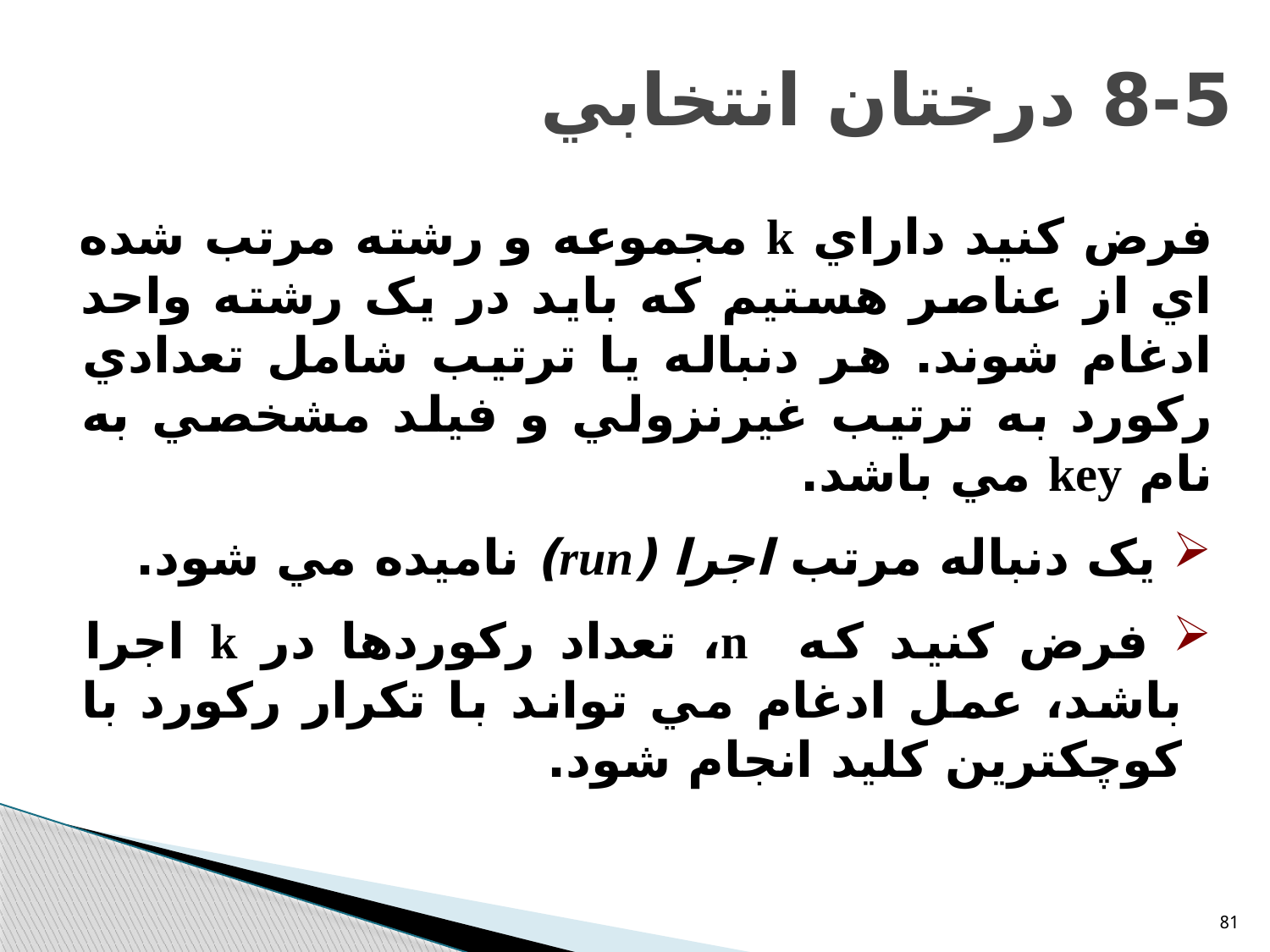

# 8-5 درختان انتخابي
فرض کنيد داراي k مجموعه و رشته مرتب شده اي از عناصر هستيم که بايد در يک رشته واحد ادغام شوند. هر دنباله يا ترتيب شامل تعدادي رکورد به ترتيب غيرنزولي و فيلد مشخصي به نام key مي باشد.
 يک دنباله مرتب اجرا (run) ناميده مي شود.
 فرض کنيد که  n، تعداد رکوردها در k اجرا باشد، عمل ادغام مي تواند با تکرار رکورد با کوچکترين کليد انجام شود.
81